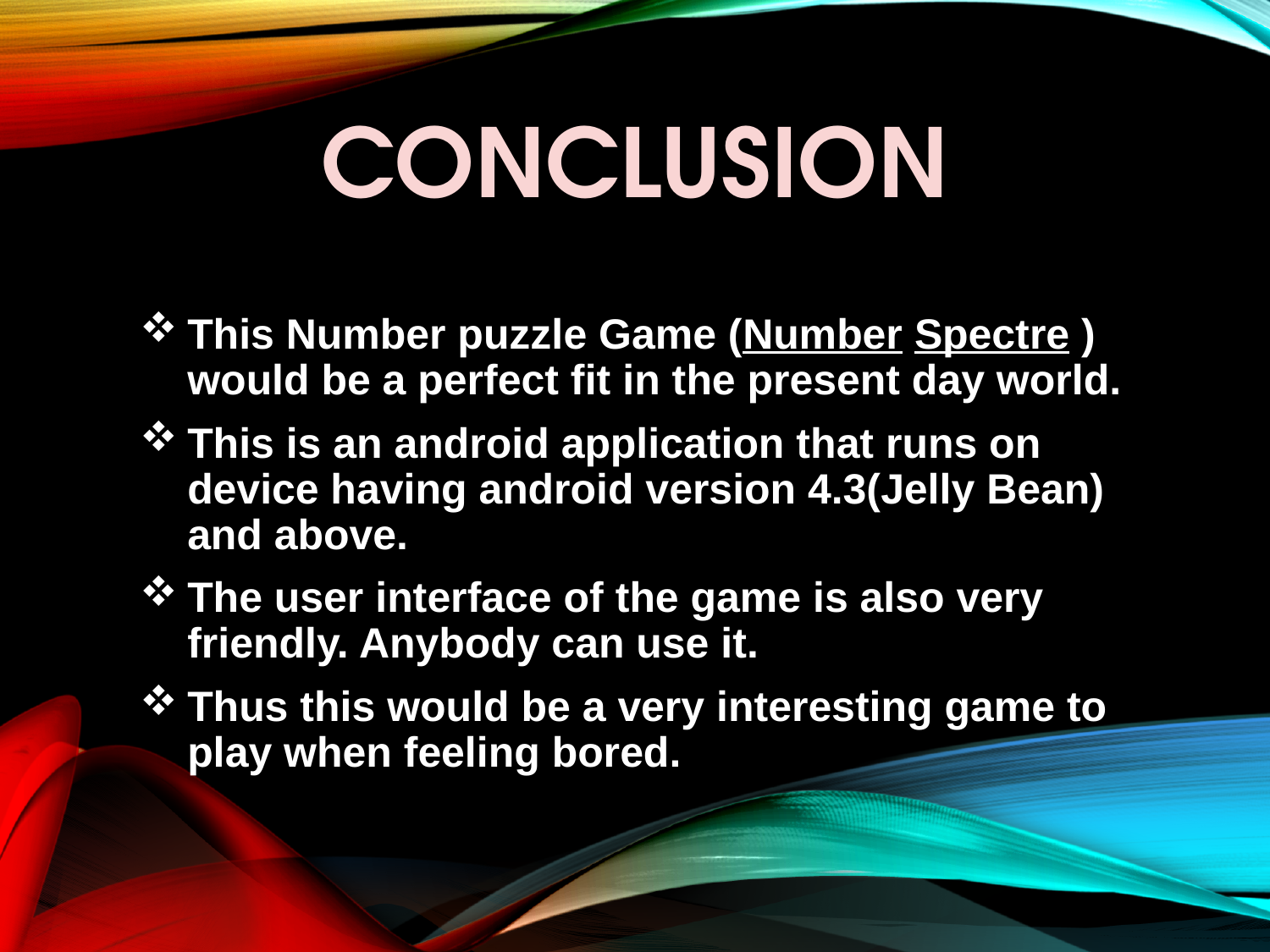

CONCLUSION
This Number puzzle Game (Number Spectre ) would be a perfect fit in the present day world.
This is an android application that runs on device having android version 4.3(Jelly Bean) and above.
The user interface of the game is also very friendly. Anybody can use it.
Thus this would be a very interesting game to play when feeling bored.